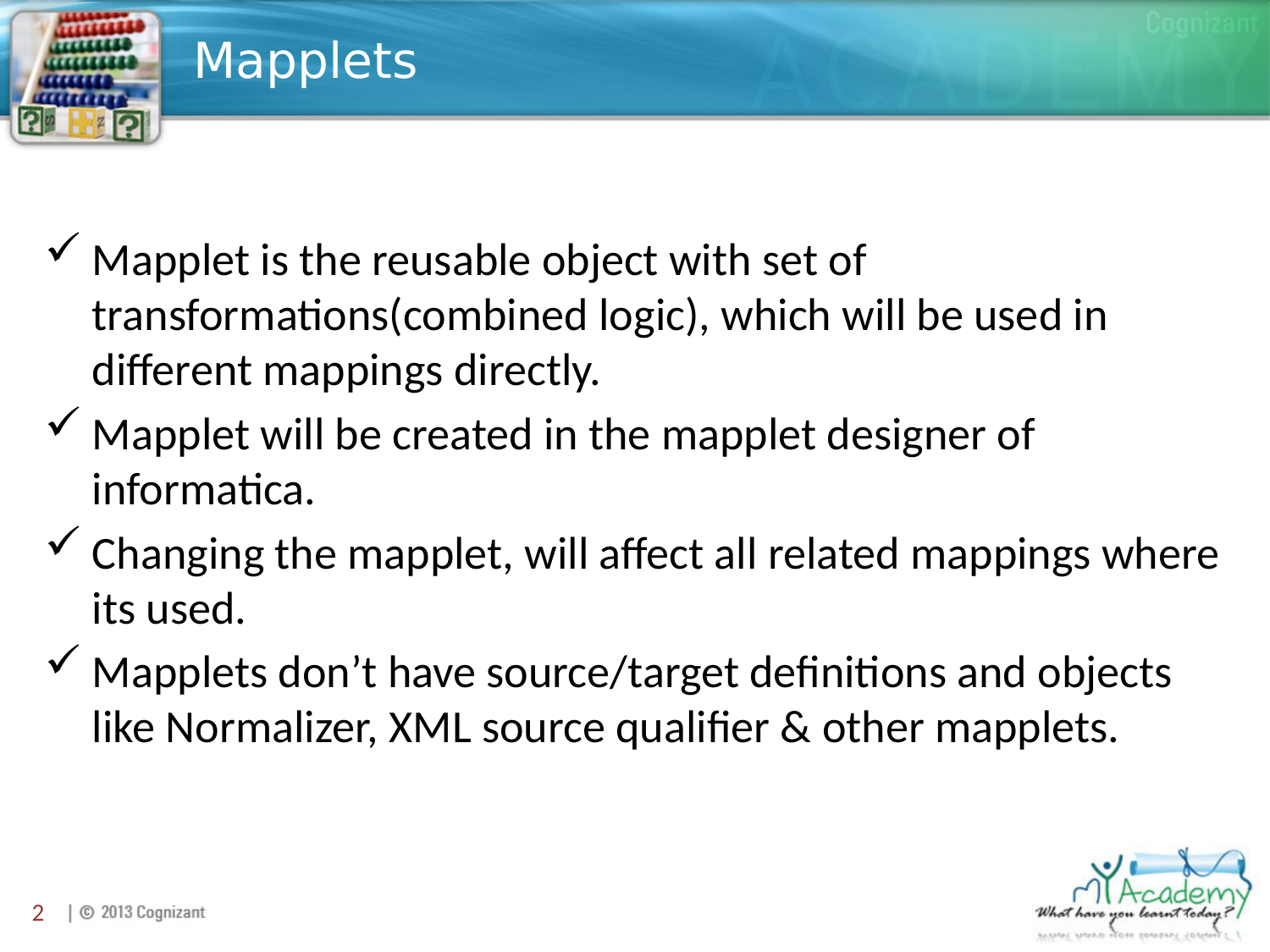

# Mapplets
Mapplet is the reusable object with set of transformations(combined logic), which will be used in different mappings directly.
Mapplet will be created in the mapplet designer of informatica.
Changing the mapplet, will affect all related mappings where its used.
Mapplets don’t have source/target definitions and objects like Normalizer, XML source qualifier & other mapplets.

2